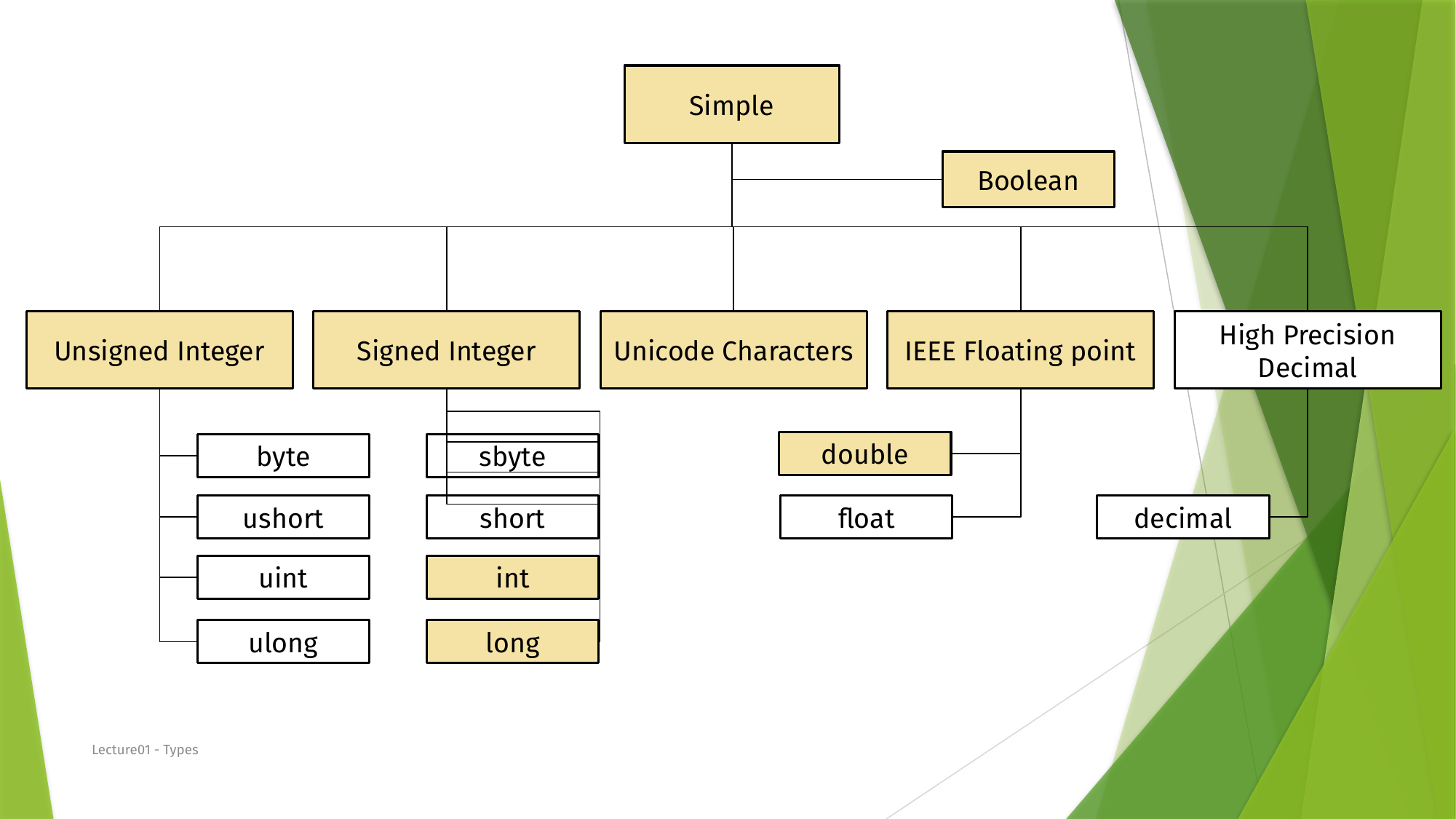

Simple
Boolean
Unsigned Integer
Signed Integer
Unicode Characters
IEEE Floating point
High Precision Decimal
double
byte
sbyte
ushort
short
float
decimal
uint
int
ulong
long
Lecture01 - Types